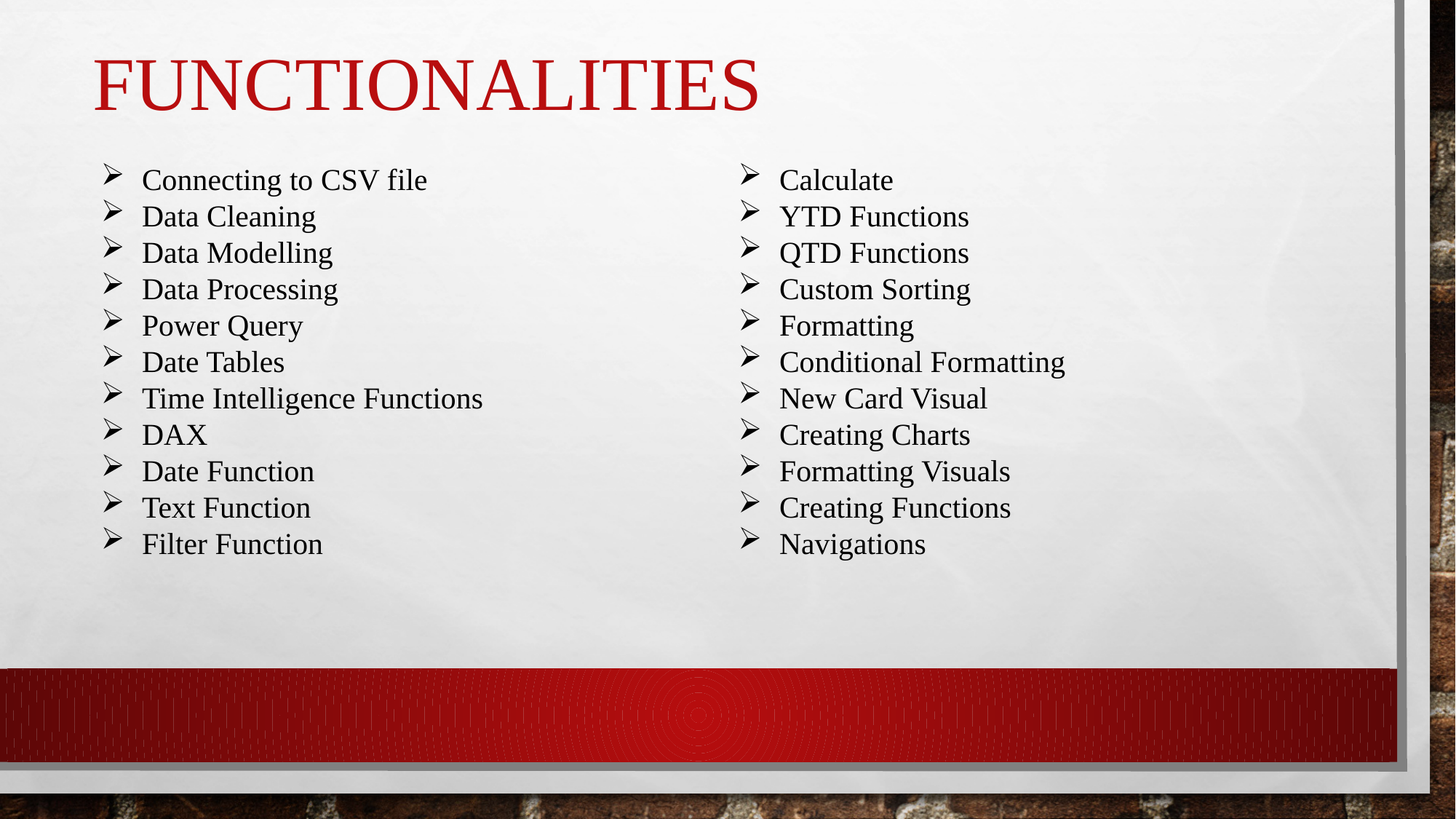

# Functionalities
Connecting to CSV file
Data Cleaning
Data Modelling
Data Processing
Power Query
Date Tables
Time Intelligence Functions
DAX
Date Function
Text Function
Filter Function
Calculate
YTD Functions
QTD Functions
Custom Sorting
Formatting
Conditional Formatting
New Card Visual
Creating Charts
Formatting Visuals
Creating Functions
Navigations